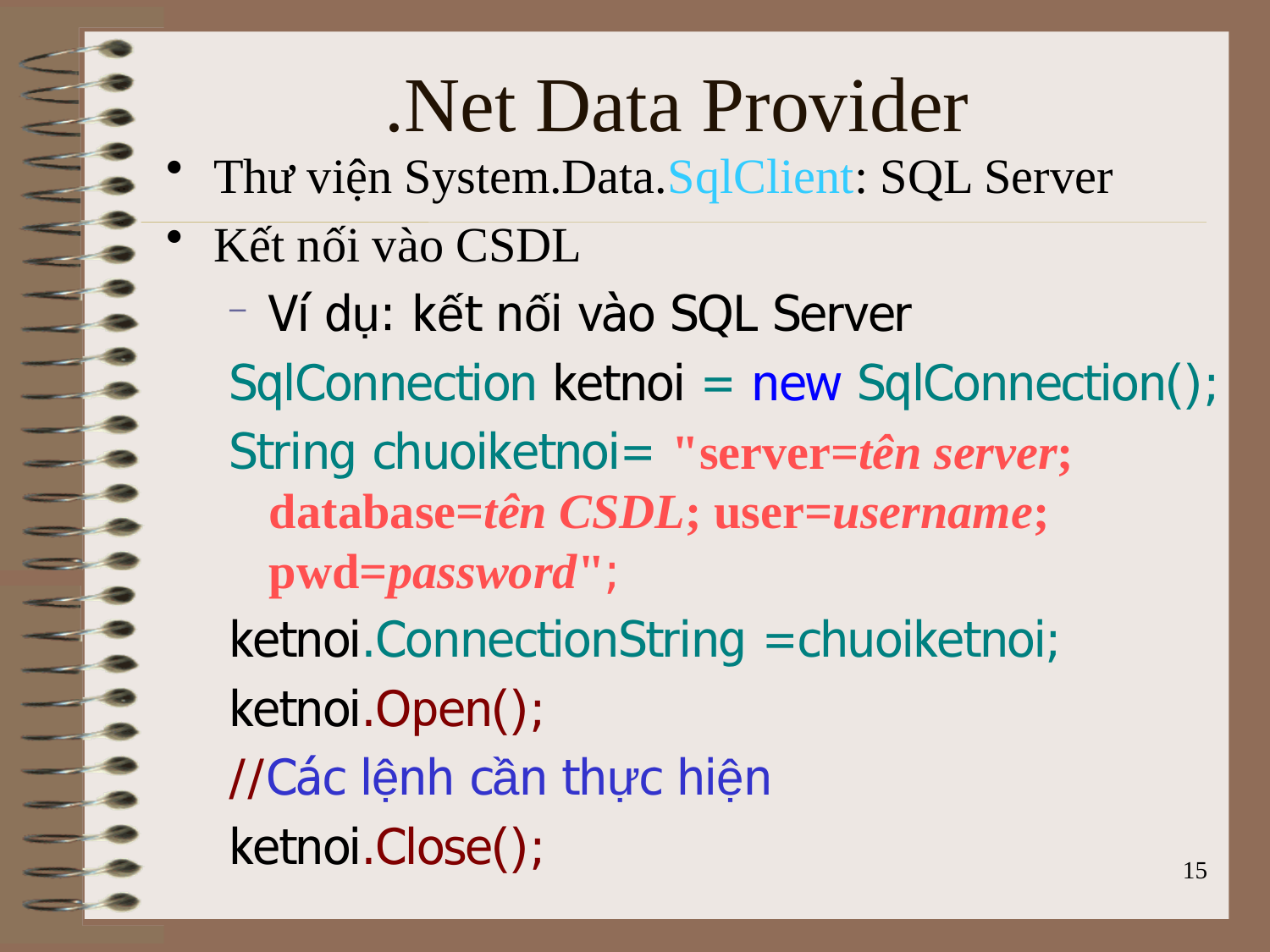

# .Net Data Provider
Thư viện System.Data.SqlClient: SQL Server
Kết nối vào CSDL
Ví dụ: kết nối vào SQL Server
SqlConnection ketnoi = new SqlConnection();
String chuoiketnoi= "server=tên server; database=tên CSDL; user=username; pwd=password";
ketnoi.ConnectionString =chuoiketnoi;
ketnoi.Open();
//Các lệnh cần thực hiện
ketnoi.Close();
15